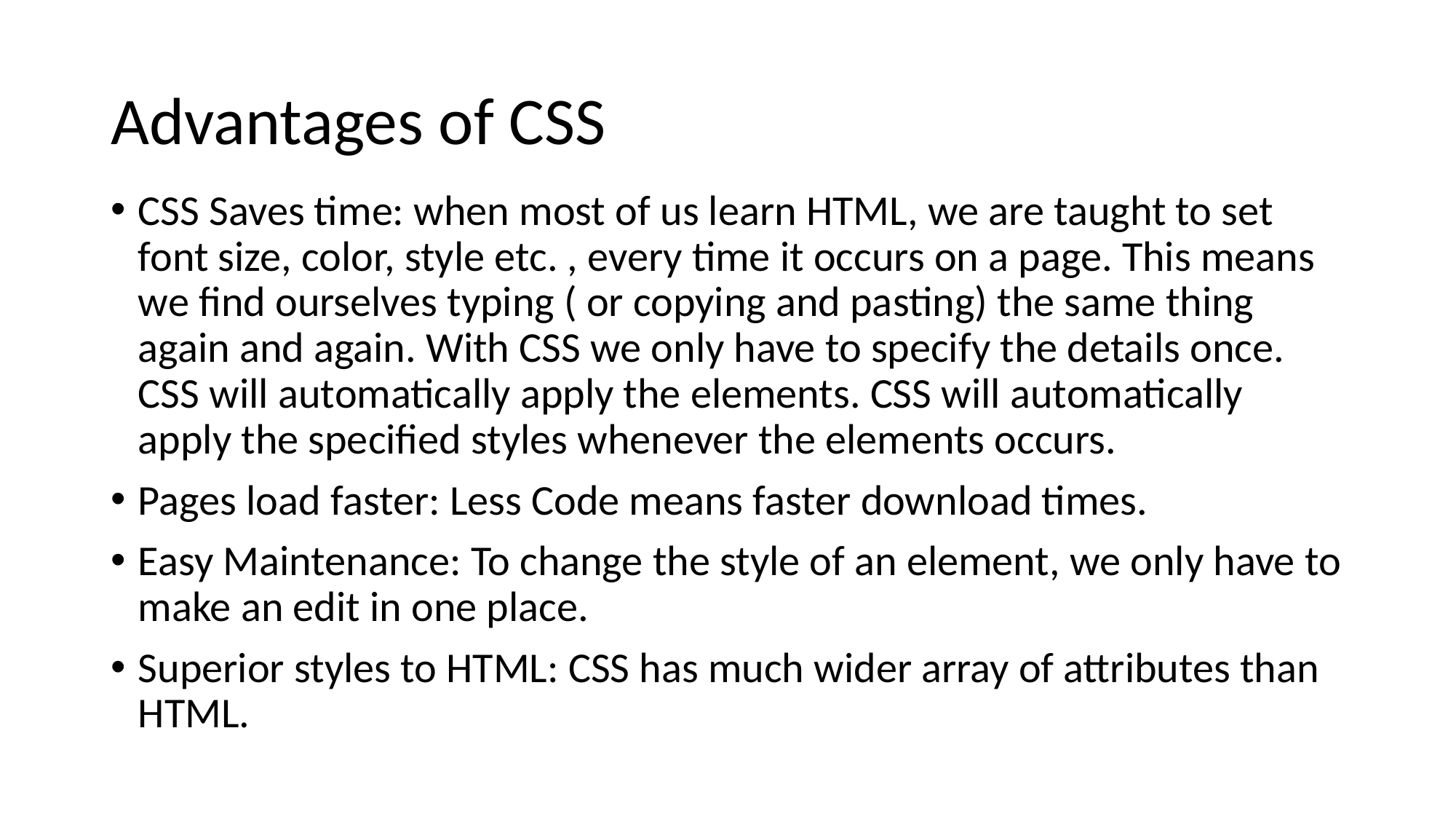

# Advantages of CSS
CSS Saves time: when most of us learn HTML, we are taught to set font size, color, style etc. , every time it occurs on a page. This means we find ourselves typing ( or copying and pasting) the same thing again and again. With CSS we only have to specify the details once. CSS will automatically apply the elements. CSS will automatically apply the specified styles whenever the elements occurs.
Pages load faster: Less Code means faster download times.
Easy Maintenance: To change the style of an element, we only have to make an edit in one place.
Superior styles to HTML: CSS has much wider array of attributes than HTML.